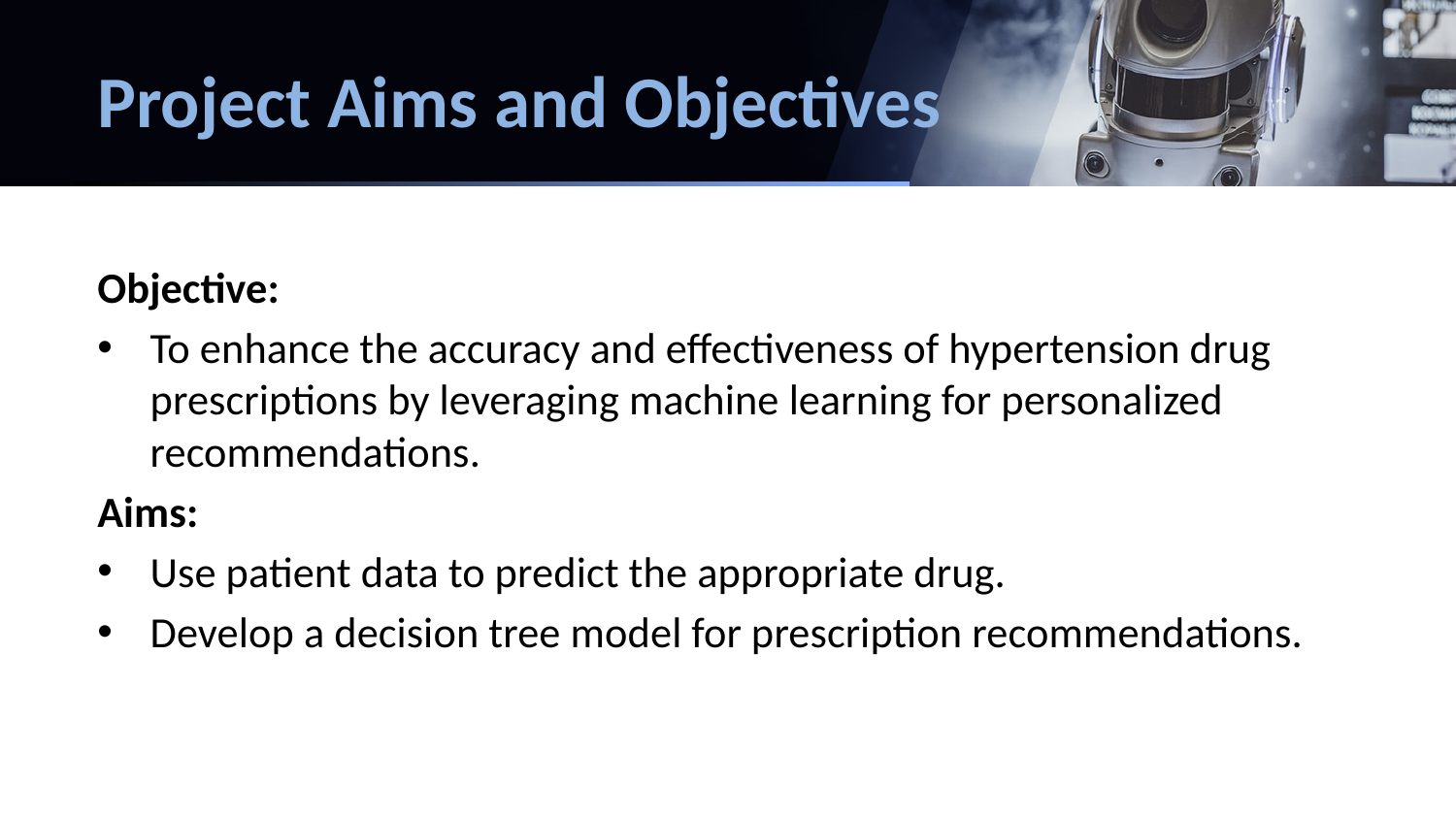

# Project Aims and Objectives
Objective:
To enhance the accuracy and effectiveness of hypertension drug prescriptions by leveraging machine learning for personalized recommendations.
Aims:
Use patient data to predict the appropriate drug.
Develop a decision tree model for prescription recommendations.